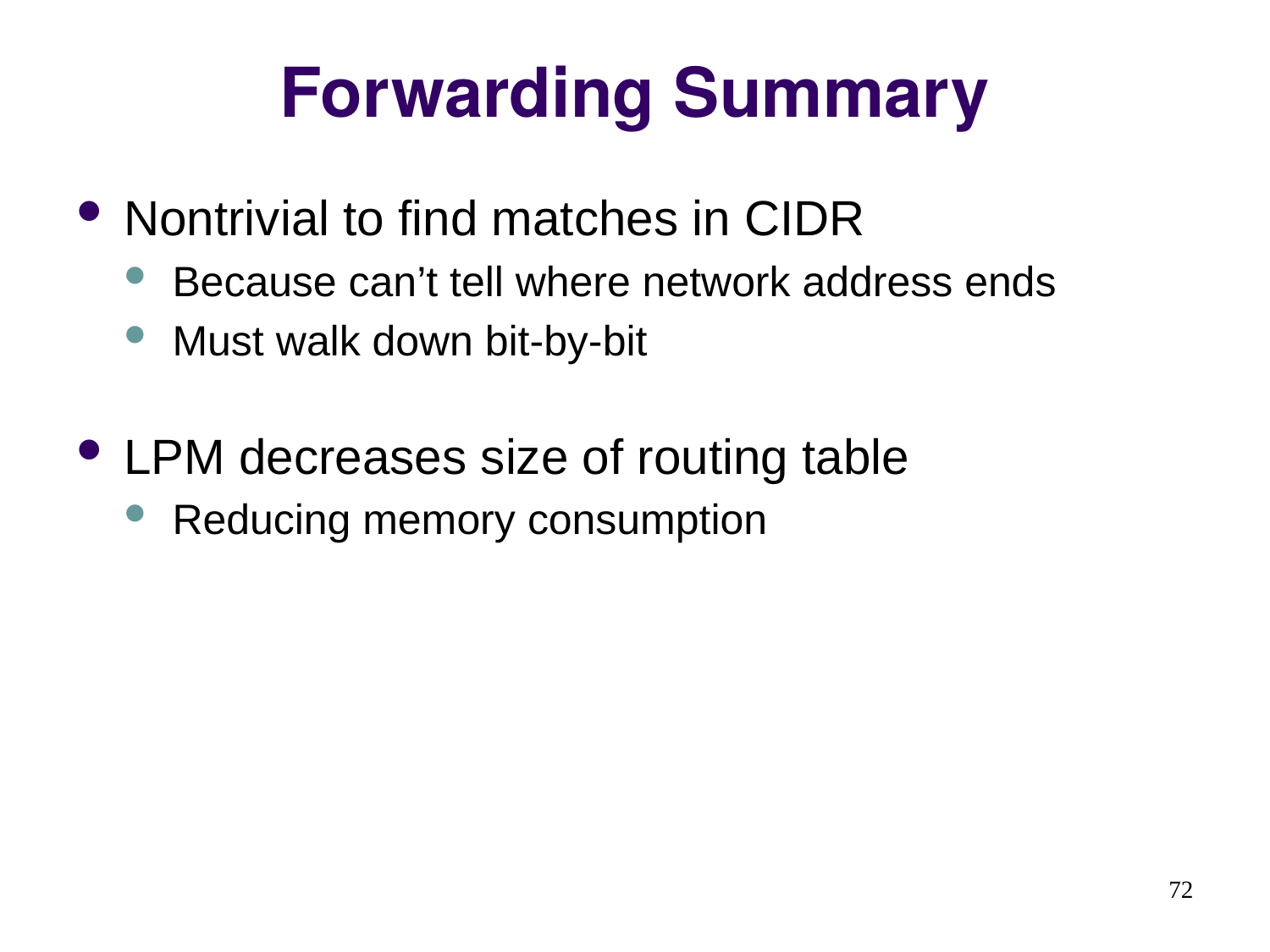

# Forwarding Summary
Nontrivial to find matches in CIDR
Because can’t tell where network address ends
Must walk down bit-by-bit
LPM decreases size of routing table
Reducing memory consumption

72